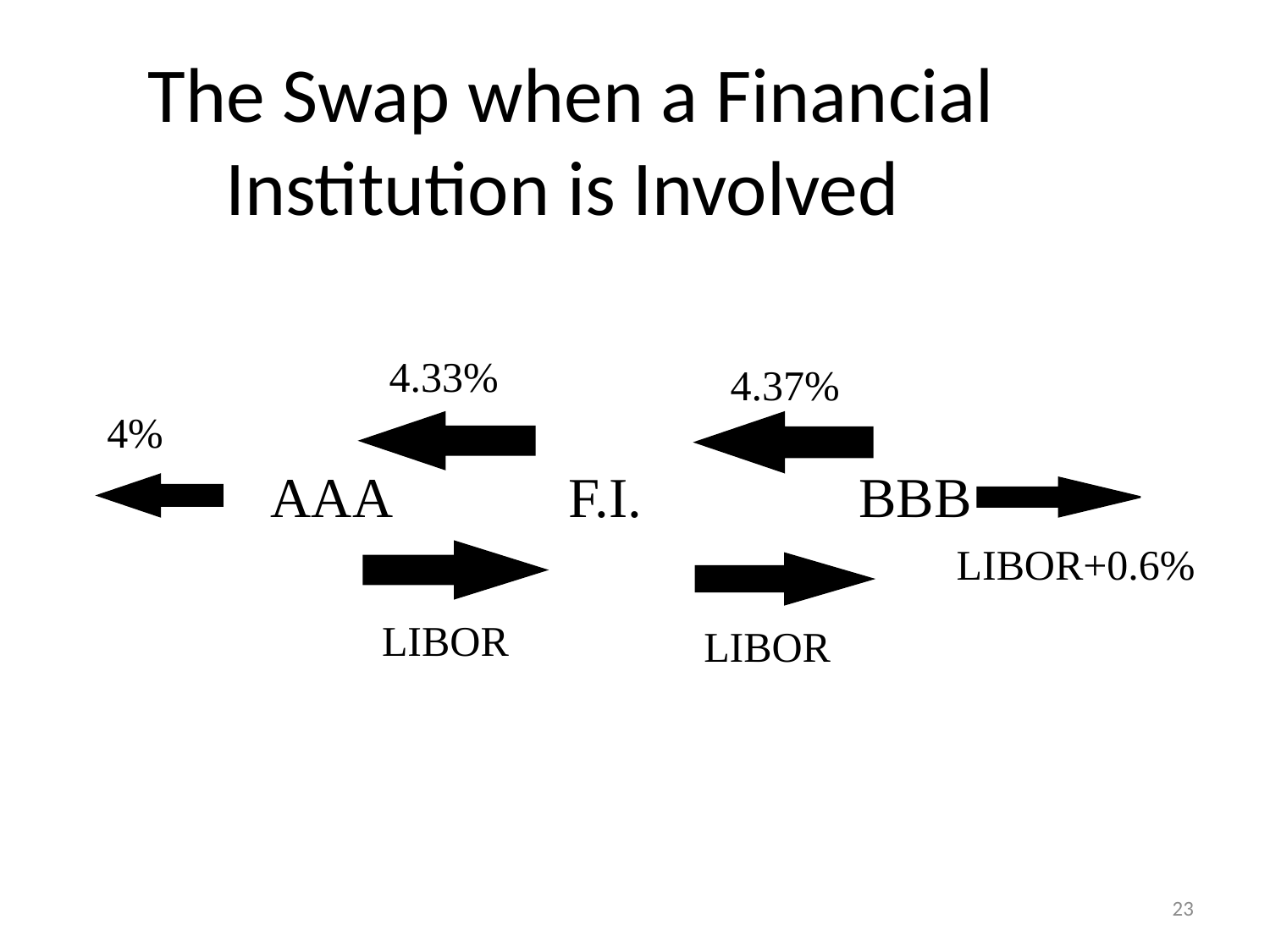

# The Swap when a Financial Institution is Involved

4.33%
4.37%
4%

AAA
F.I.
BBB

LIBOR+0.6%

LIBOR
LIBOR
23